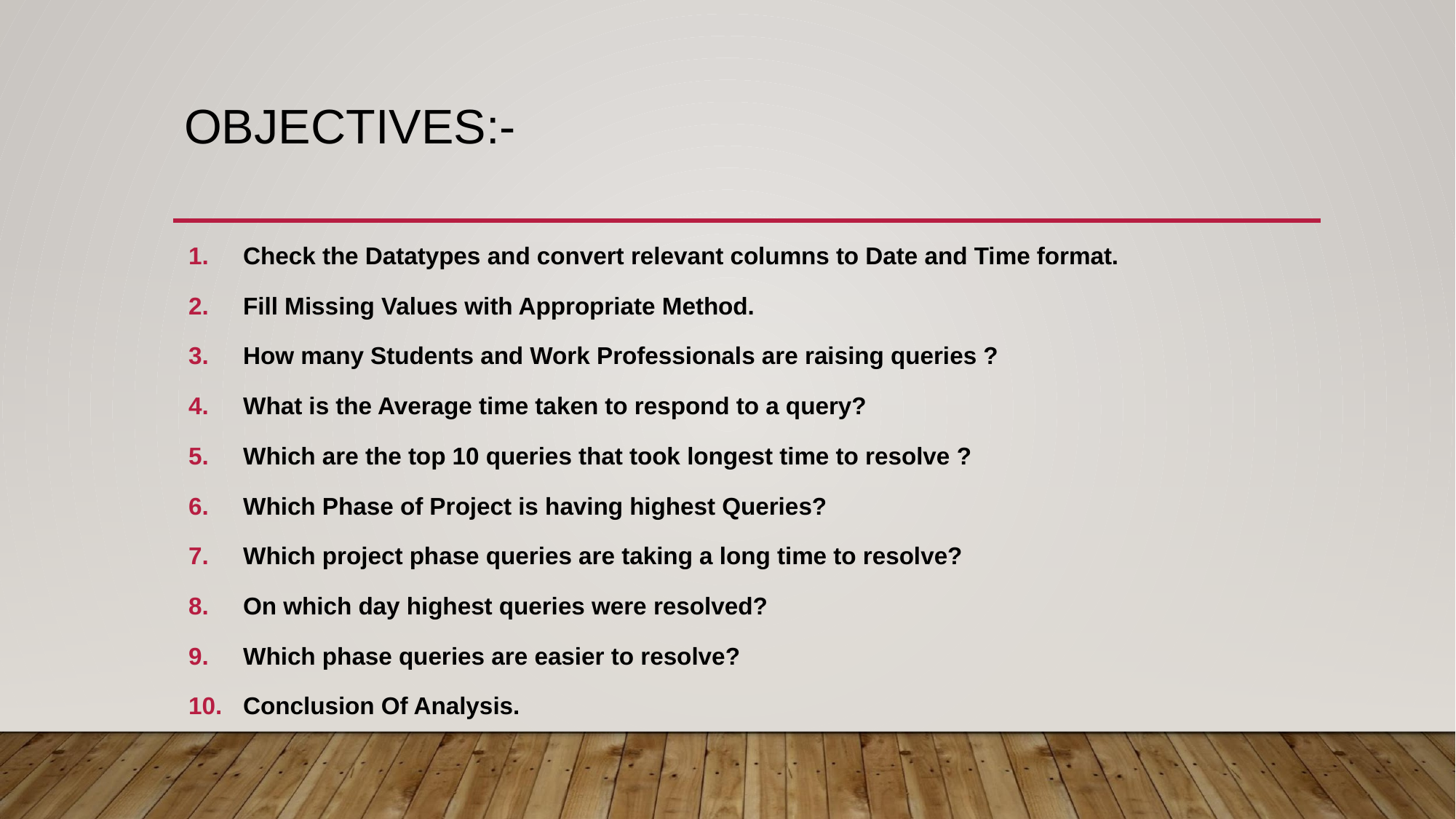

# OBJECTIVES:-
Check the Datatypes and convert relevant columns to Date and Time format.
Fill Missing Values with Appropriate Method.
How many Students and Work Professionals are raising queries ?
What is the Average time taken to respond to a query?
Which are the top 10 queries that took longest time to resolve ?
Which Phase of Project is having highest Queries?
Which project phase queries are taking a long time to resolve?
On which day highest queries were resolved?
Which phase queries are easier to resolve?
Conclusion Of Analysis.